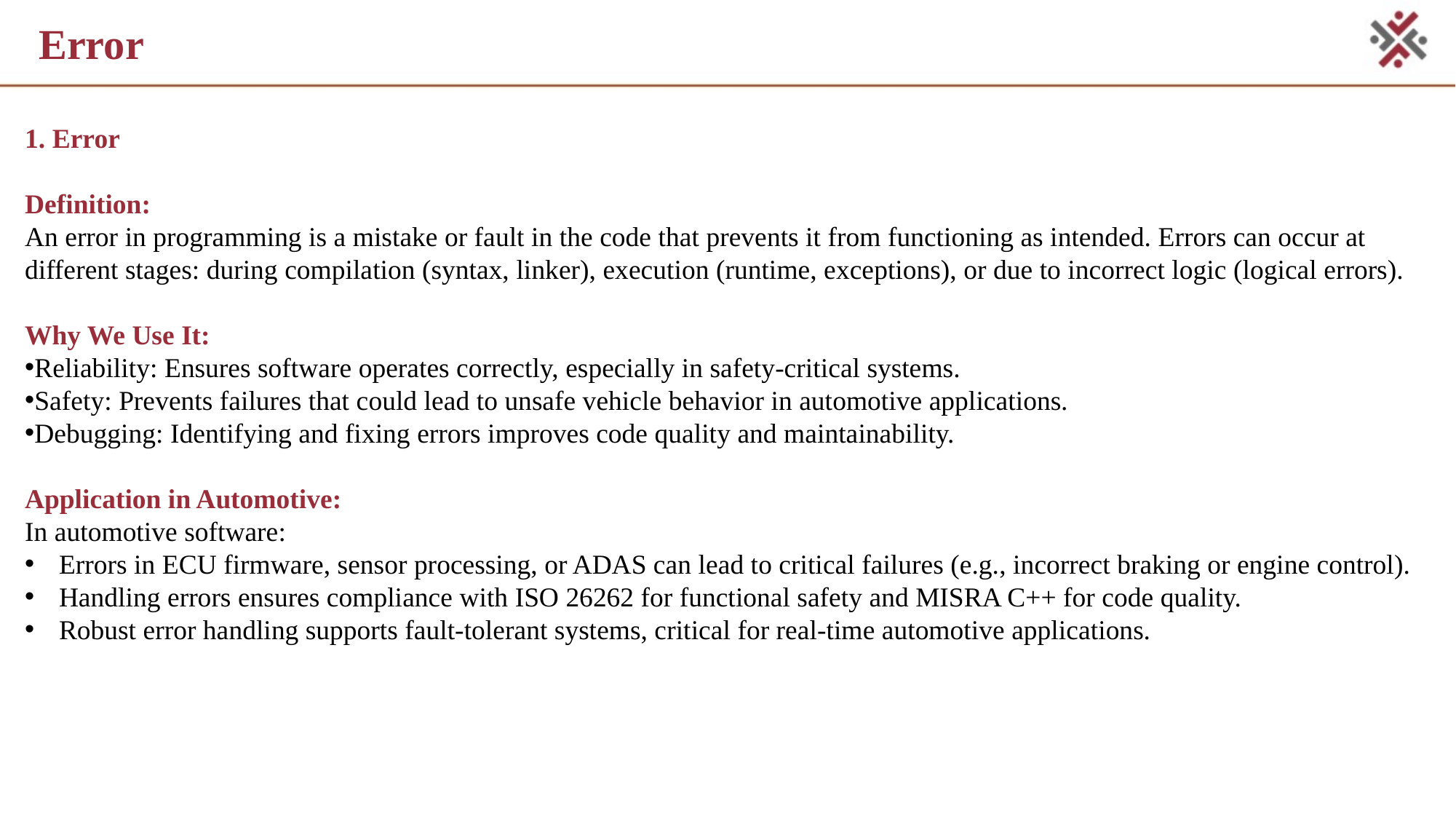

# Error
1. Error

Definition:
An error in programming is a mistake or fault in the code that prevents it from functioning as intended. Errors can occur at different stages: during compilation (syntax, linker), execution (runtime, exceptions), or due to incorrect logic (logical errors).

Why We Use It:
Reliability: Ensures software operates correctly, especially in safety-critical systems.
Safety: Prevents failures that could lead to unsafe vehicle behavior in automotive applications.
Debugging: Identifying and fixing errors improves code quality and maintainability.

Application in Automotive:
In automotive software:
Errors in ECU firmware, sensor processing, or ADAS can lead to critical failures (e.g., incorrect braking or engine control).
Handling errors ensures compliance with ISO 26262 for functional safety and MISRA C++ for code quality.
Robust error handling supports fault-tolerant systems, critical for real-time automotive applications.